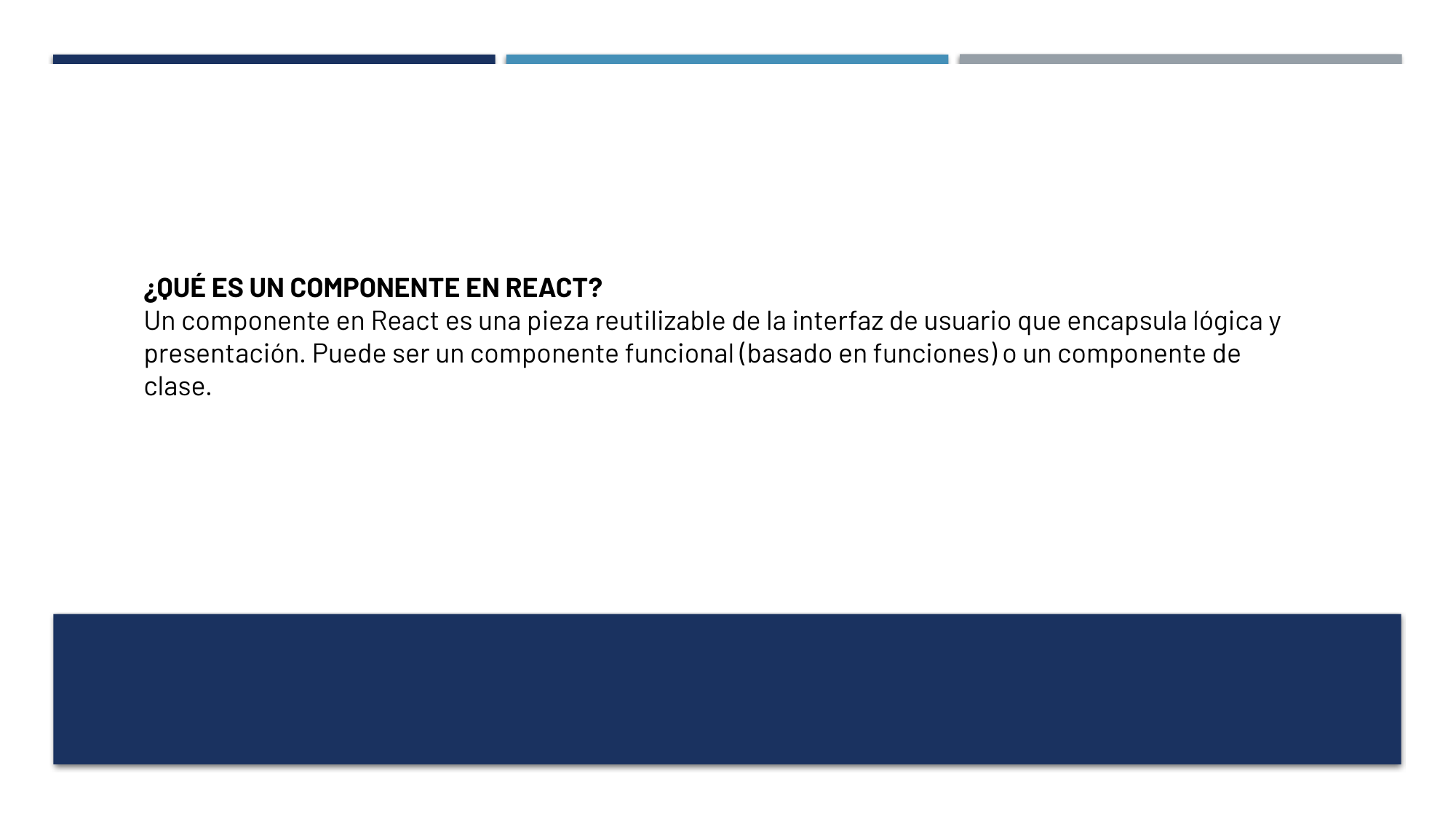

¿QUÉ ES UN COMPONENTE EN REACT?
Un componente en React es una pieza reutilizable de la interfaz de usuario que encapsula lógica y presentación. Puede ser un componente funcional (basado en funciones) o un componente de clase.